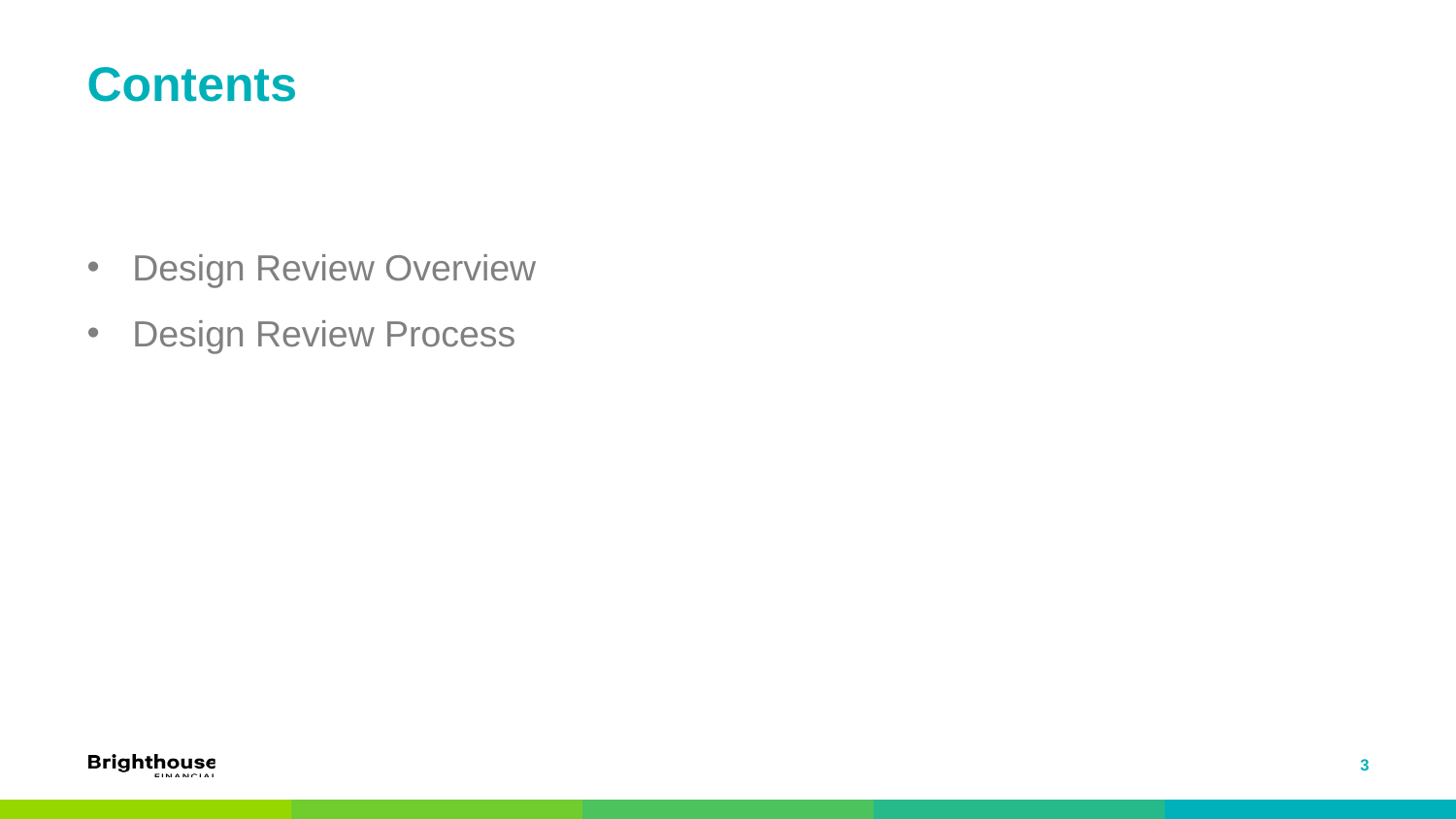

# Contents
Design Review Overview
Design Review Process
3